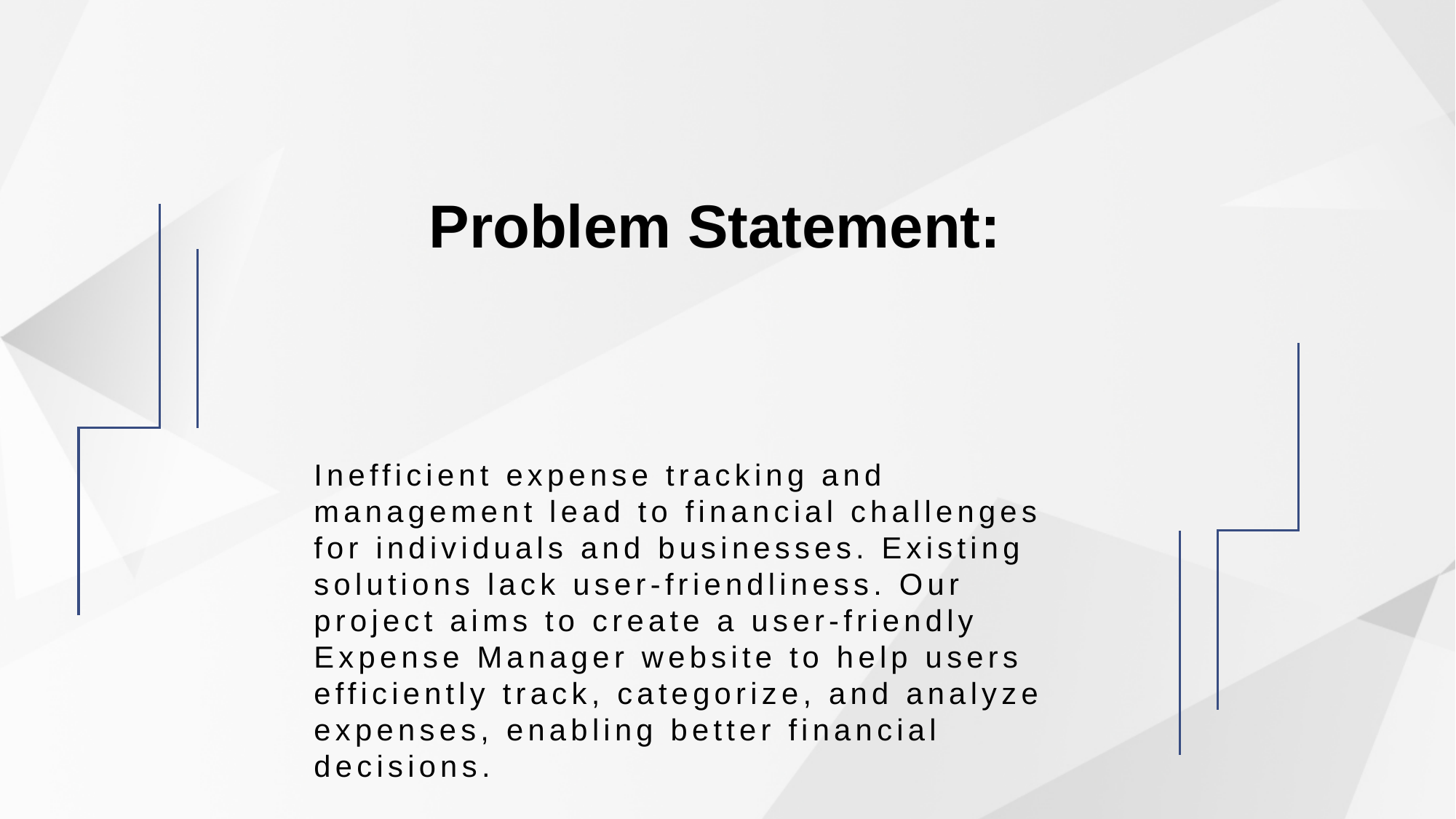

Problem Statement:

Inefficient expense tracking and management lead to financial challenges for individuals and businesses. Existing solutions lack user-friendliness. Our project aims to create a user-friendly Expense Manager website to help users efficiently track, categorize, and analyze expenses, enabling better financial decisions.